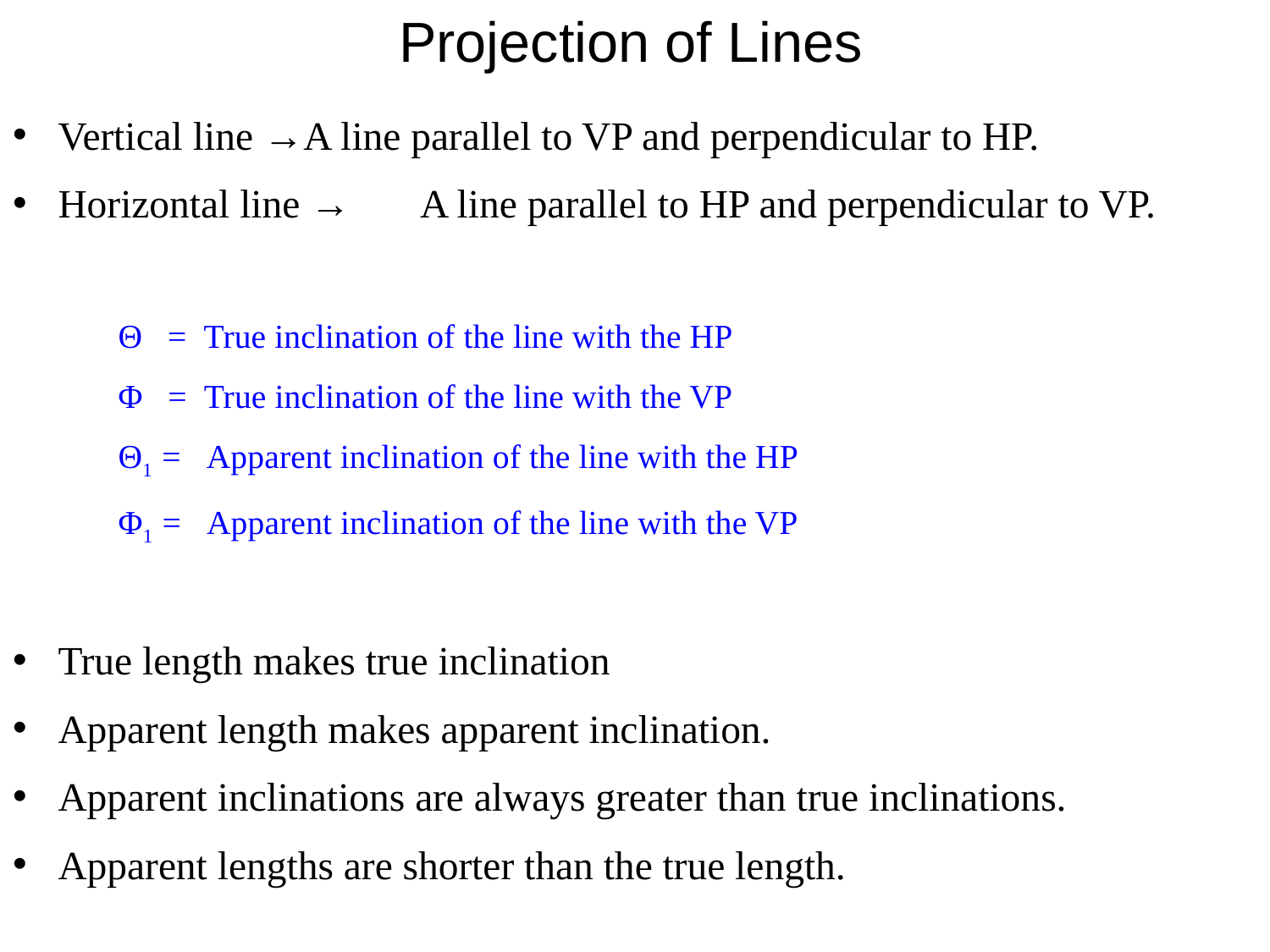

Projection of Lines
Vertical line →A line parallel to VP and perpendicular to HP.
Horizontal line →	A line parallel to HP and perpendicular to VP.

Θ   =  True inclination of the line with the HP
Φ   =  True inclination of the line with the VP
Θ1  =   Apparent inclination of the line with the HP
Φ1  =   Apparent inclination of the line with the VP

True length makes true inclination
Apparent length makes apparent inclination.
Apparent inclinations are always greater than true inclinations.
Apparent lengths are shorter than the true length.